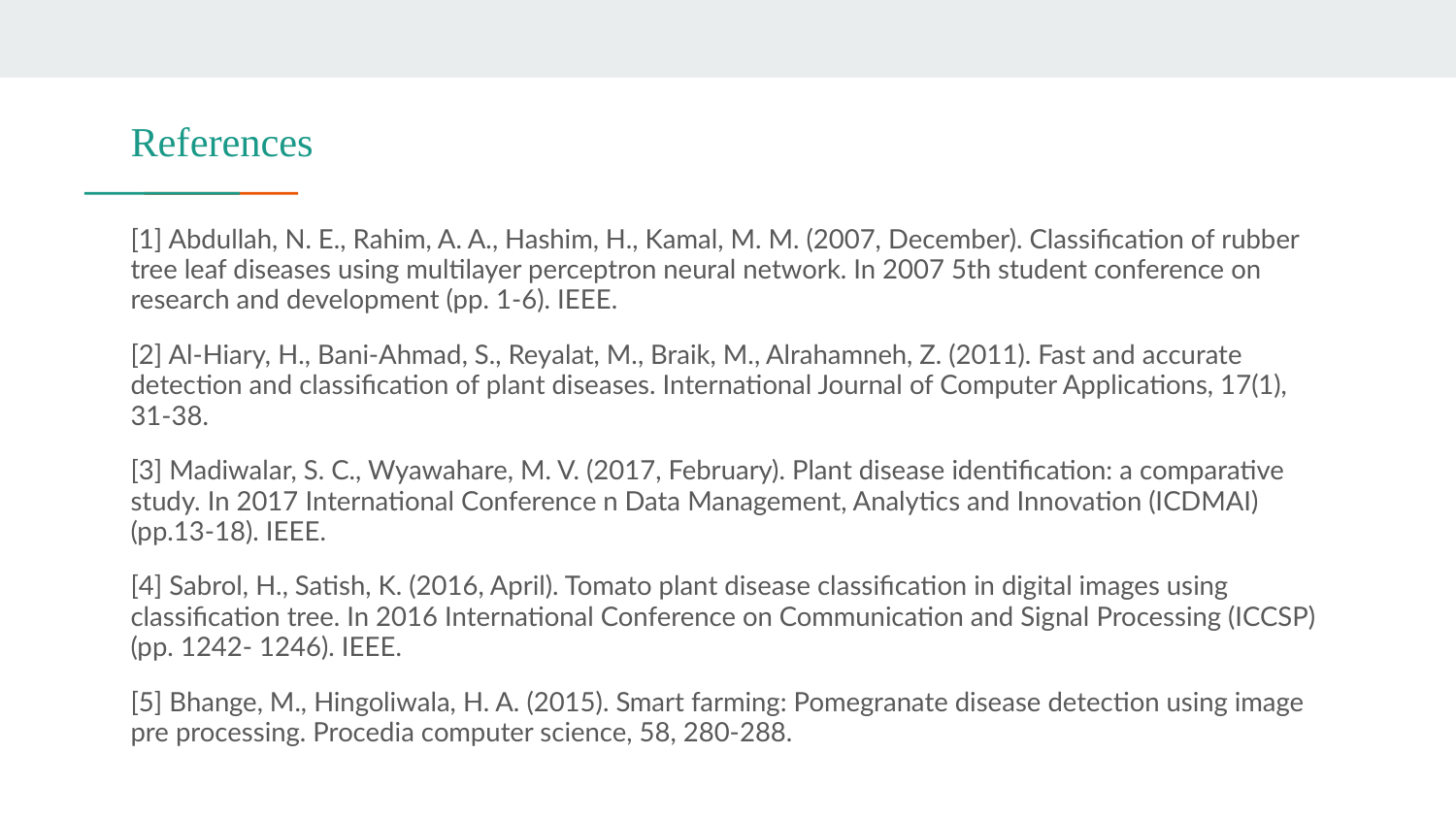

# References
[1] Abdullah, N. E., Rahim, A. A., Hashim, H., Kamal, M. M. (2007, December). Classification of rubber tree leaf diseases using multilayer perceptron neural network. In 2007 5th student conference on research and development (pp. 1-6). IEEE.
[2] Al-Hiary, H., Bani-Ahmad, S., Reyalat, M., Braik, M., Alrahamneh, Z. (2011). Fast and accurate detection and classification of plant diseases. International Journal of Computer Applications, 17(1), 31-38.
[3] Madiwalar, S. C., Wyawahare, M. V. (2017, February). Plant disease identification: a comparative study. In 2017 International Conference n Data Management, Analytics and Innovation (ICDMAI) (pp.13-18). IEEE.
[4] Sabrol, H., Satish, K. (2016, April). Tomato plant disease classification in digital images using classification tree. In 2016 International Conference on Communication and Signal Processing (ICCSP) (pp. 1242- 1246). IEEE.
[5] Bhange, M., Hingoliwala, H. A. (2015). Smart farming: Pomegranate disease detection using image pre processing. Procedia computer science, 58, 280-288.